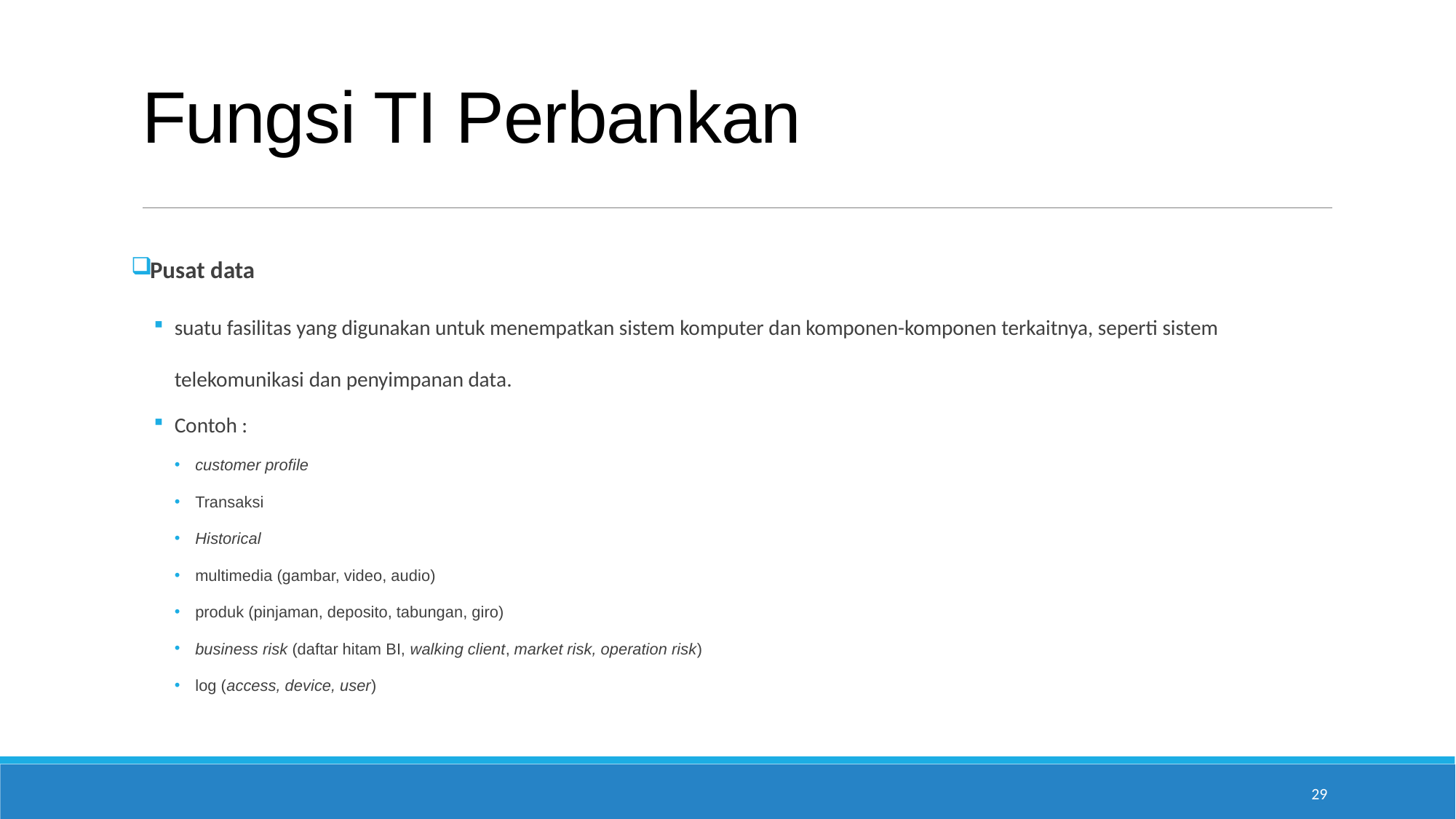

# Fungsi TI Perbankan
Pusat data
suatu fasilitas yang digunakan untuk menempatkan sistem komputer dan komponen-komponen terkaitnya, seperti sistem telekomunikasi dan penyimpanan data.
Contoh :
customer profile
Transaksi
Historical
multimedia (gambar, video, audio)
produk (pinjaman, deposito, tabungan, giro)
business risk (daftar hitam BI, walking client, market risk, operation risk)
log (access, device, user)

29